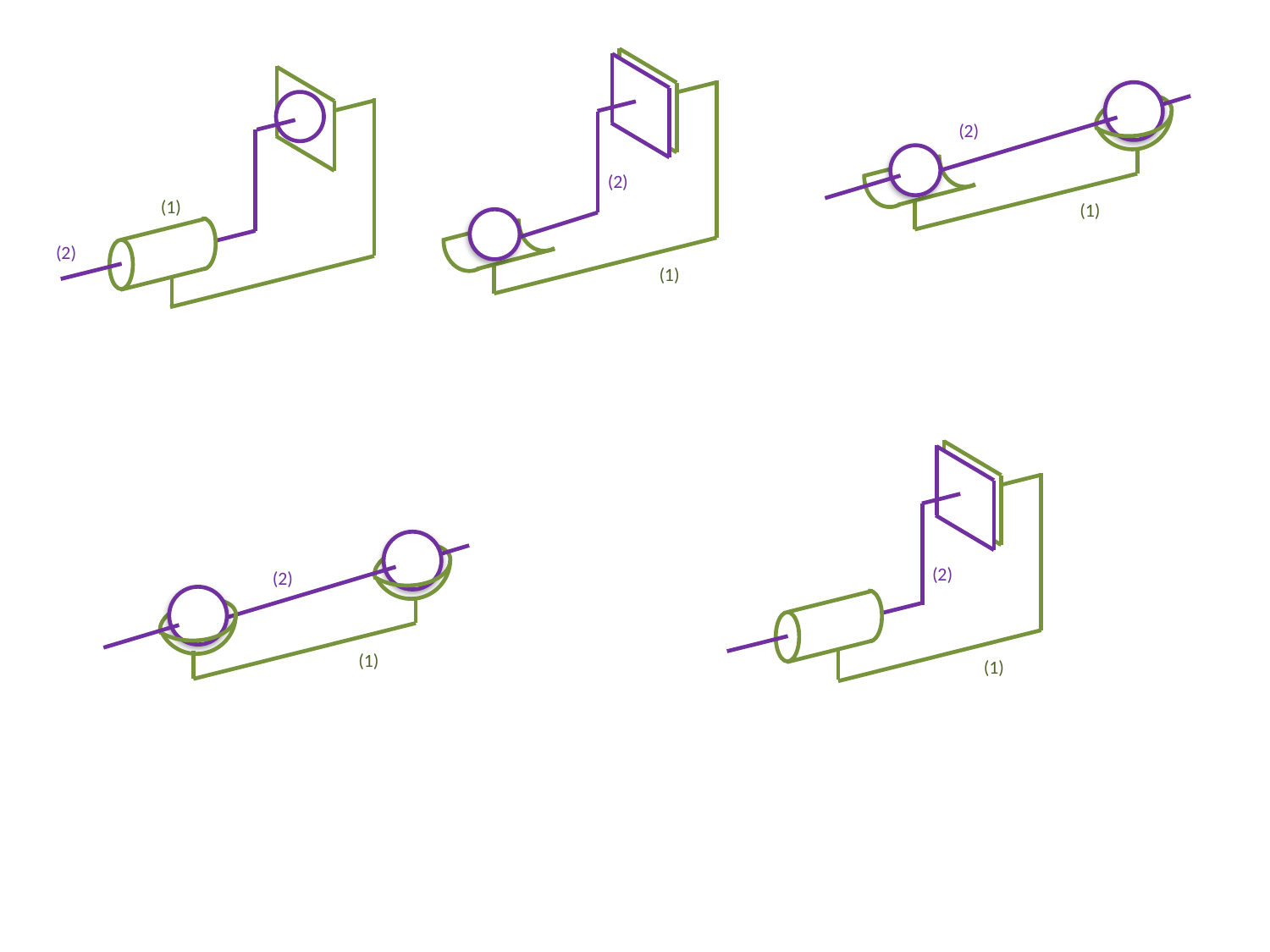

(1)
(2)

(1)

(2)

(2)

(1)
(1)
(2)

(2)

(1)